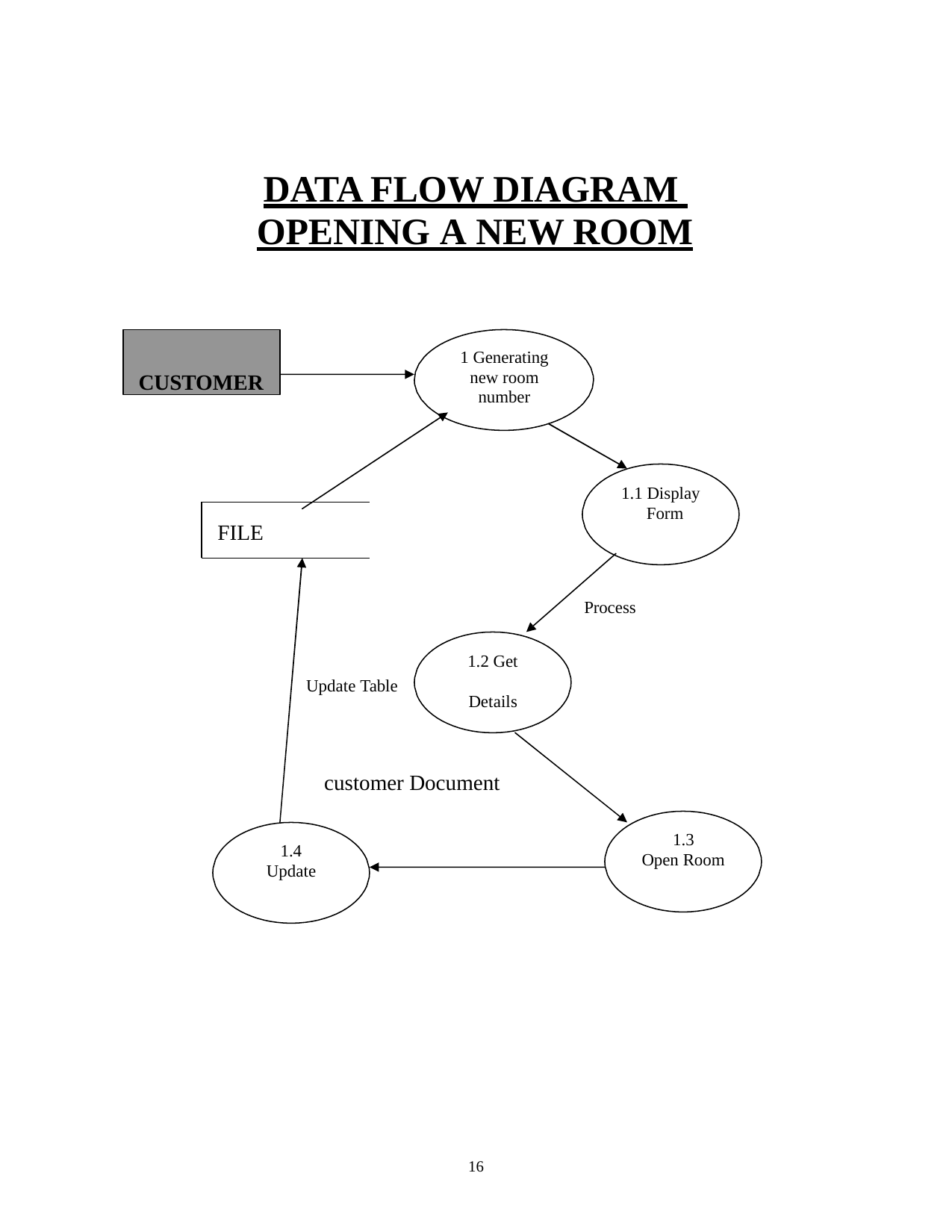

# DATA FLOW DIAGRAM  OPENING A NEW ROOM

CUSTOMER

1 Generating  new room  number

1.1 Display  Form
FILE

Process

1.2 Get  Details
Update Table
customer Document

1.3
Open Room
1.4
Update
16